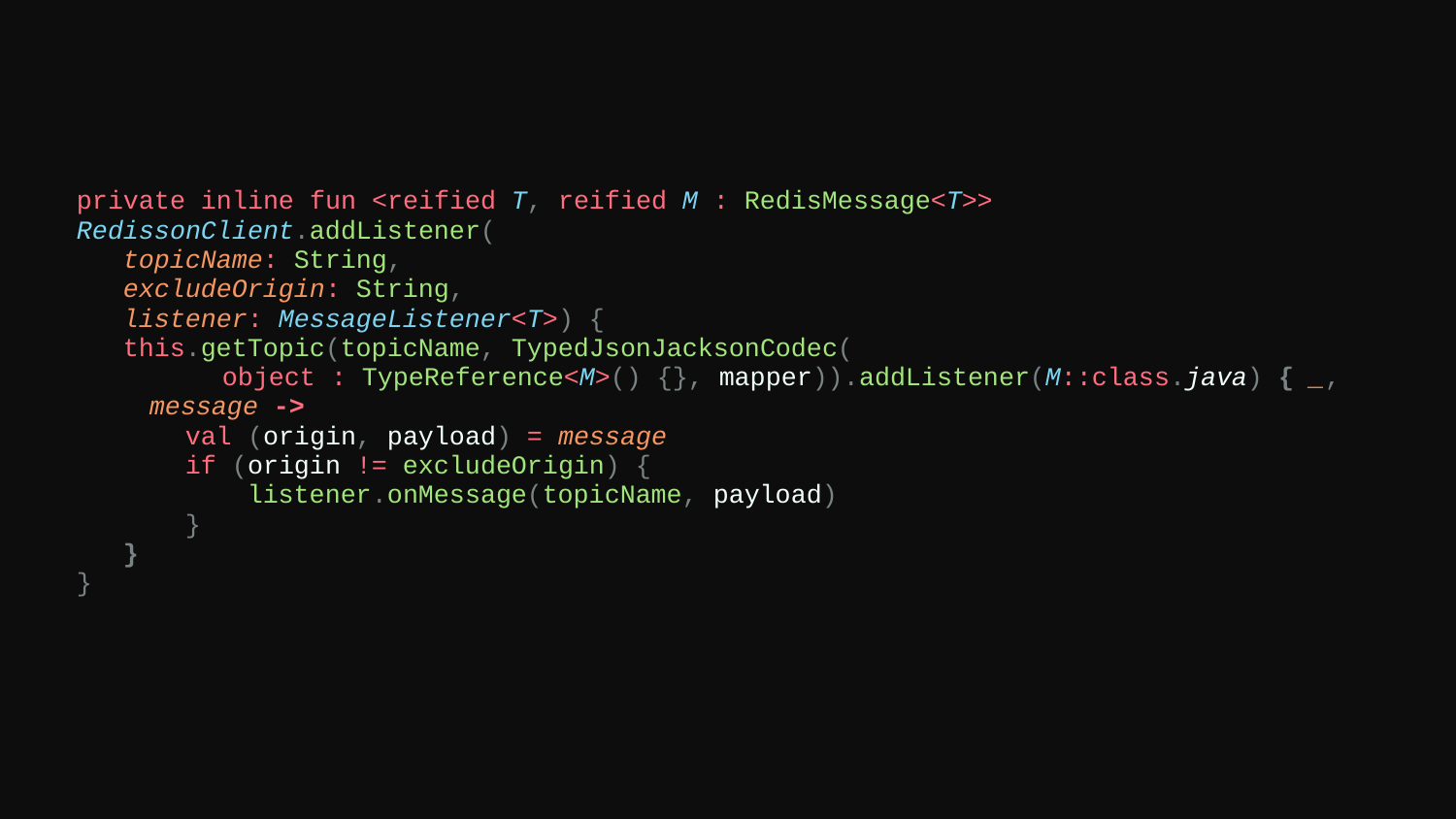

private inline fun <reified T, reified M : RedisMessage<T>> RedissonClient.addListener(
   topicName: String,
   excludeOrigin: String,
   listener: MessageListener<T>) {
   this.getTopic(topicName, TypedJsonJacksonCodec(
object : TypeReference<M>() {}, mapper)).addListener(M::class.java) { _, message ->
       val (origin, payload) = message
       if (origin != excludeOrigin) {
           listener.onMessage(topicName, payload)
       }
   }
}